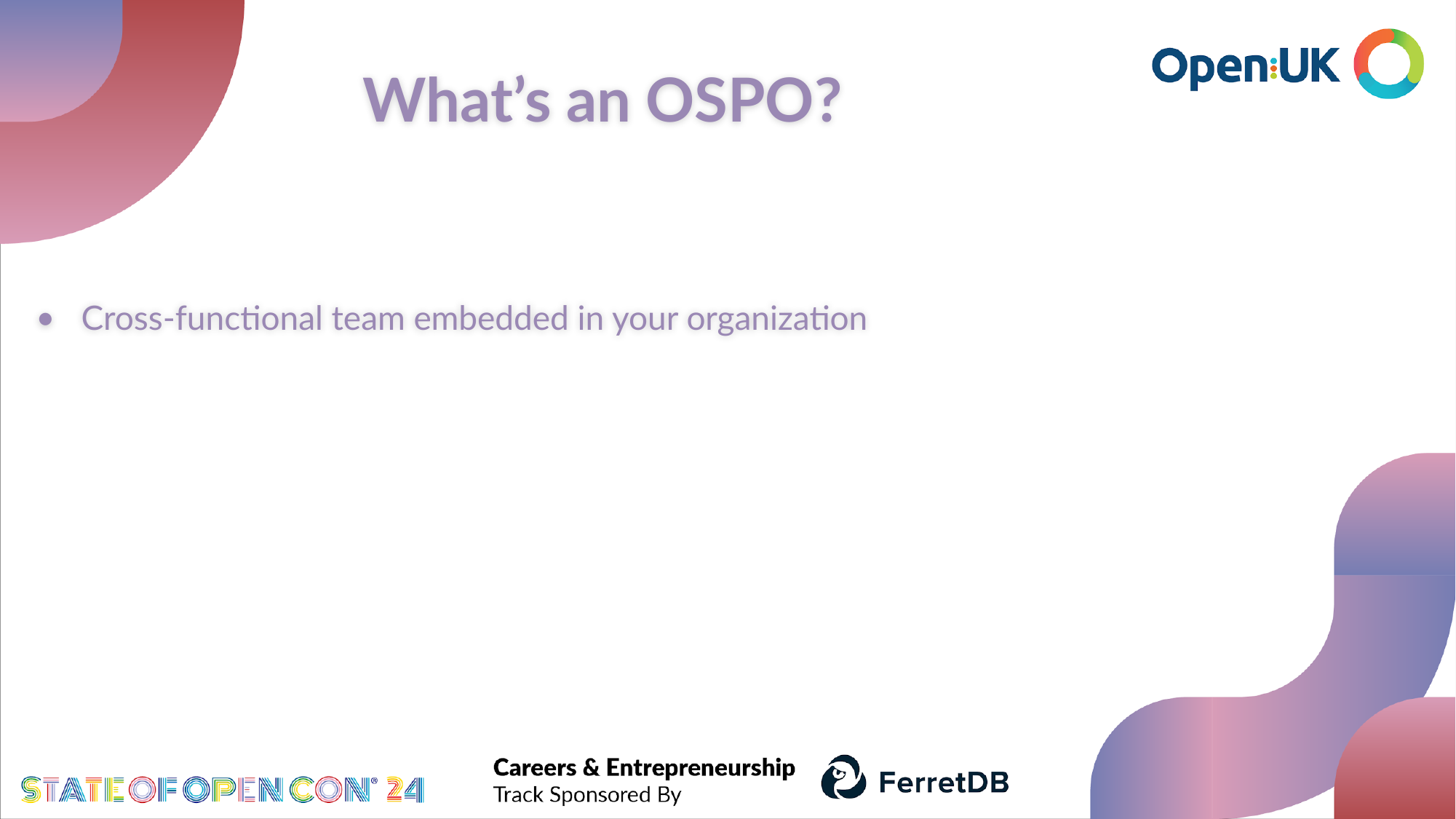

What’s an OSPO?

Cross-functional team embedded in your organization